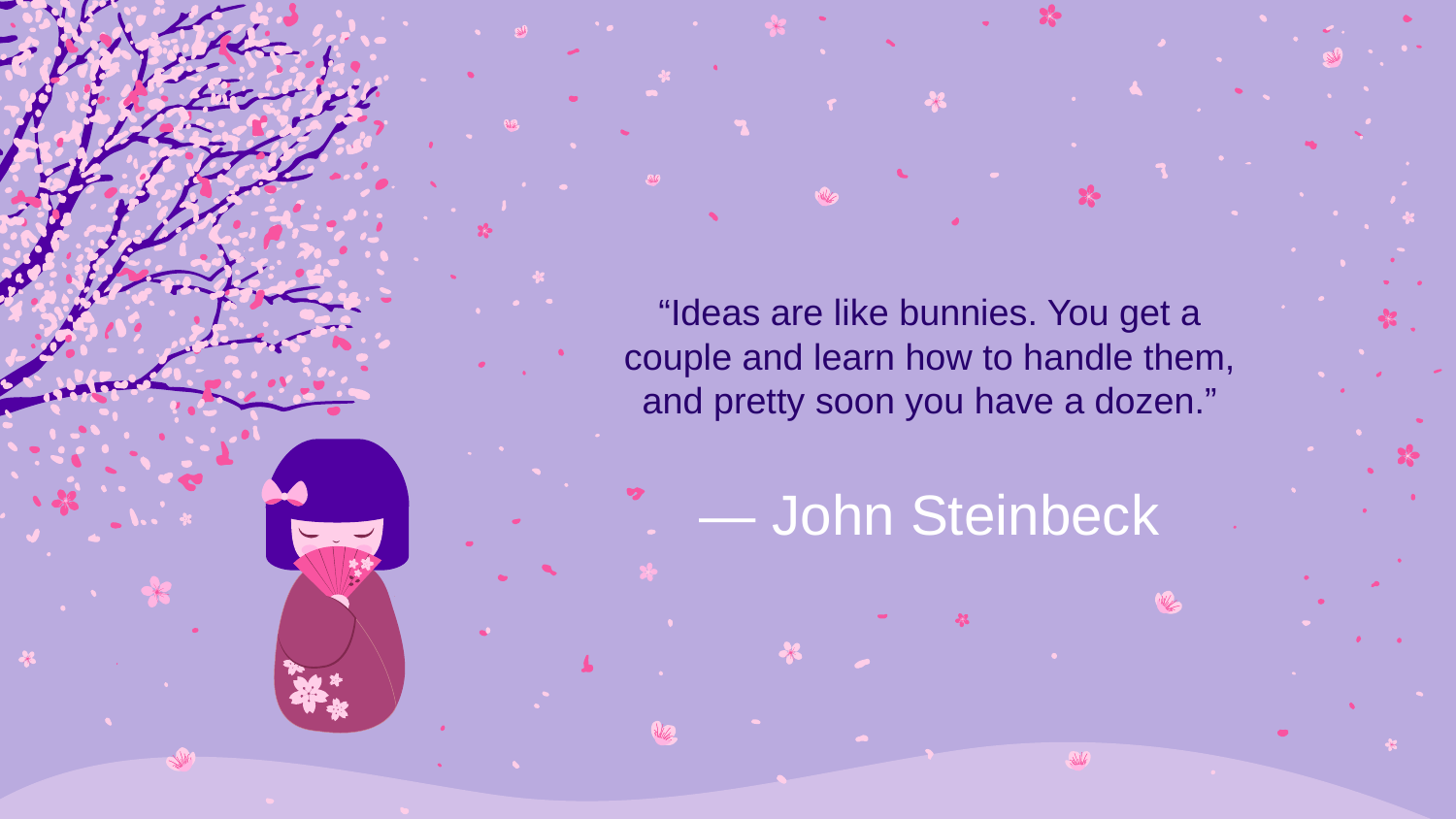

“Ideas are like bunnies. You get a couple and learn how to handle them, and pretty soon you have a dozen.”

# — John Steinbeck